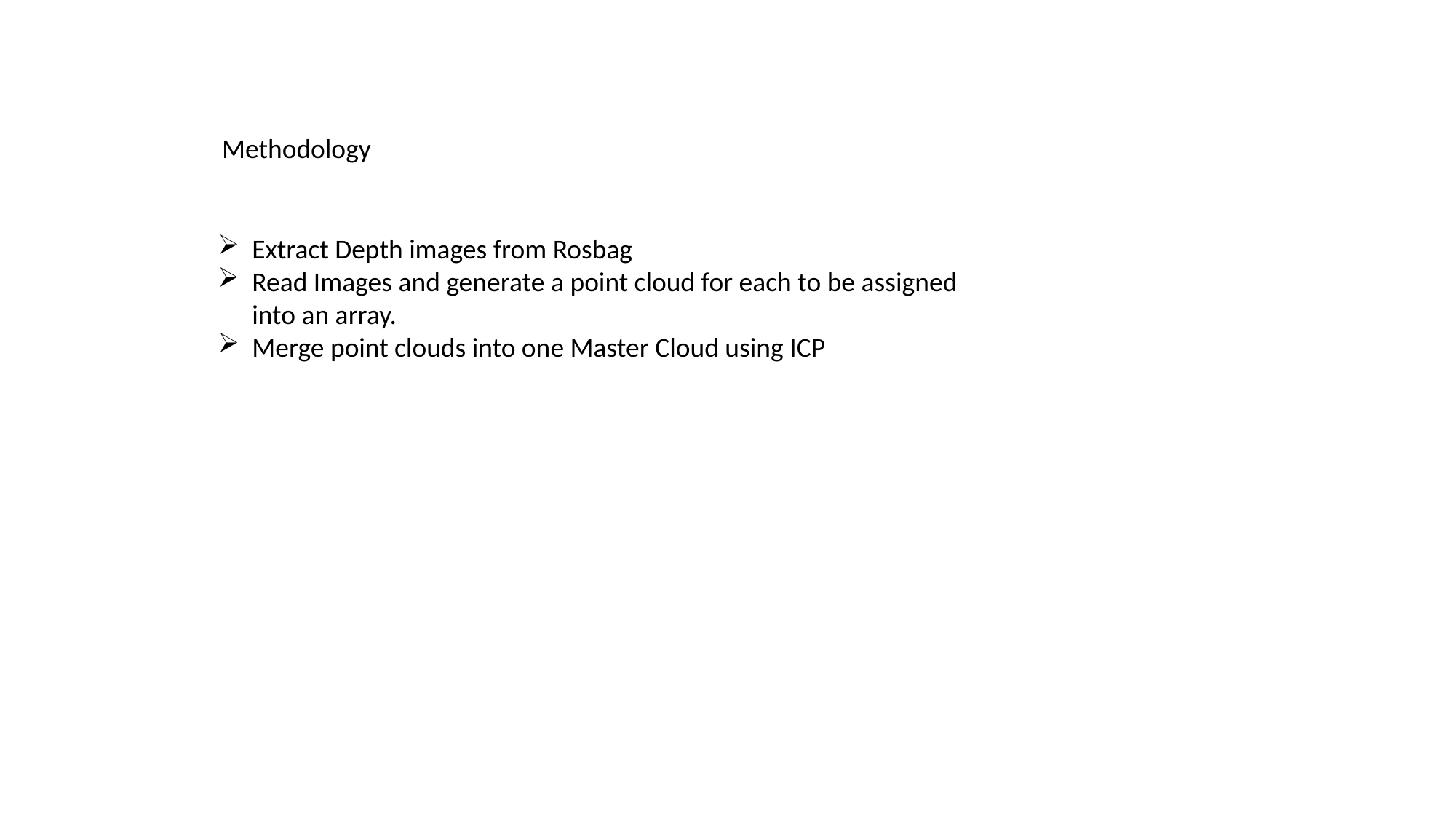

Methodology
Extract Depth images from Rosbag
Read Images and generate a point cloud for each to be assigned into an array.
Merge point clouds into one Master Cloud using ICP